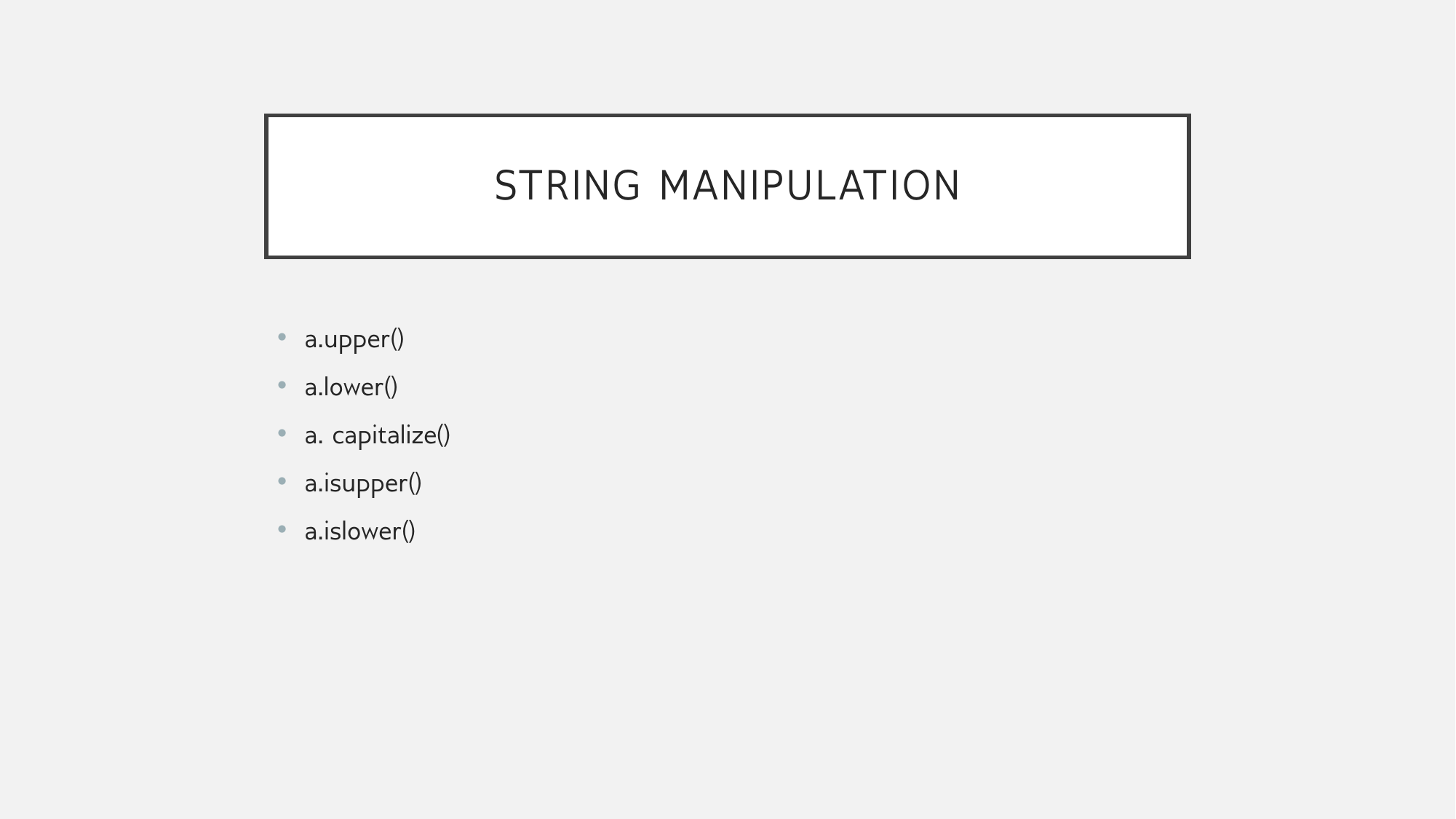

# STRING Manipulation
a.upper()
a.lower()
a. capitalize()
a.isupper()
a.islower()